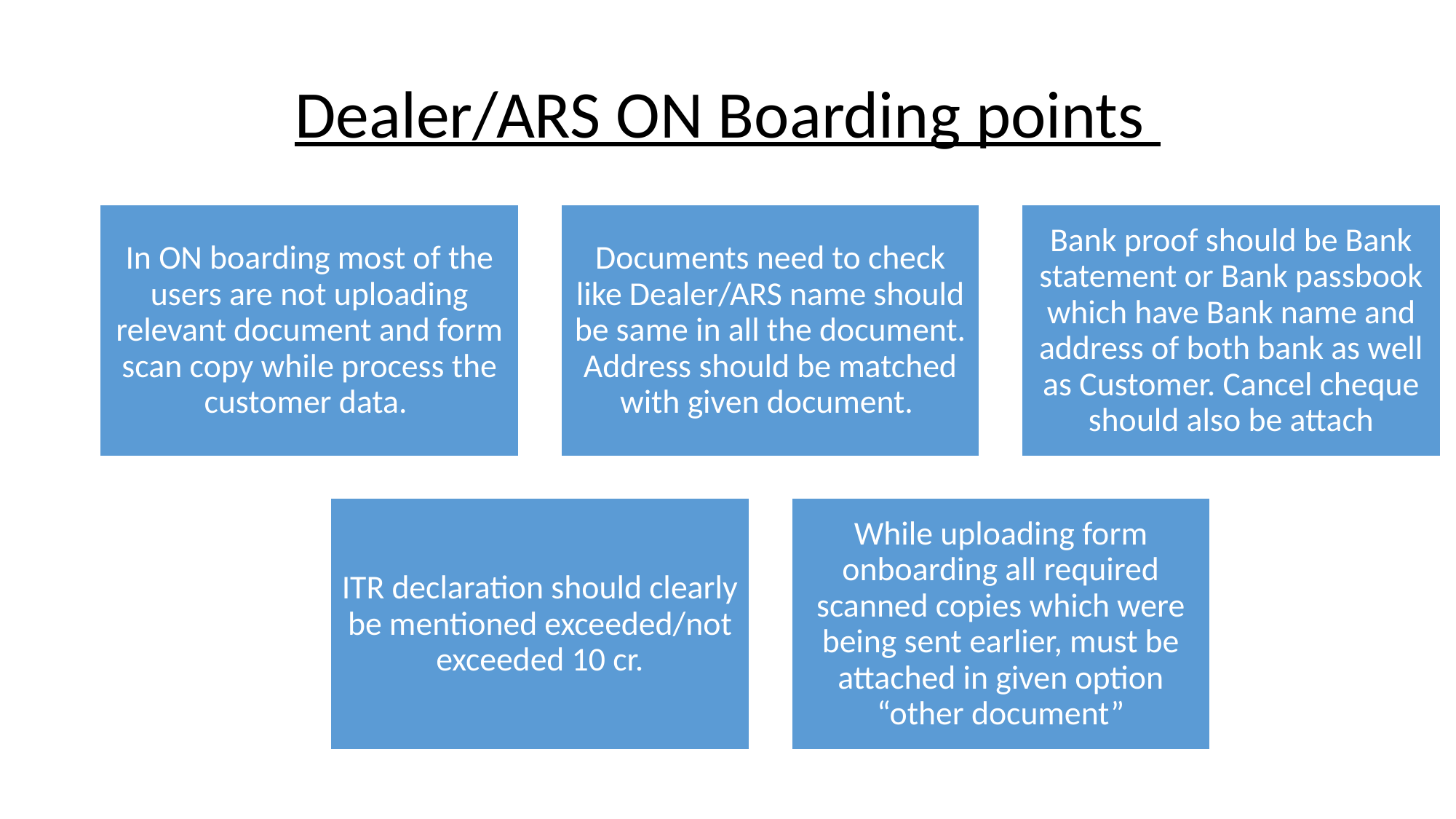

# Dealer/ARS ON Boarding points
In ON boarding most of the users are not uploading relevant document and form scan copy while process the customer data.
Documents need to check like Dealer/ARS name should be same in all the document. Address should be matched with given document.
Bank proof should be Bank statement or Bank passbook which have Bank name and address of both bank as well as Customer. Cancel cheque should also be attach
ITR declaration should clearly be mentioned exceeded/not exceeded 10 cr.
While uploading form onboarding all required scanned copies which were being sent earlier, must be attached in given option “other document”